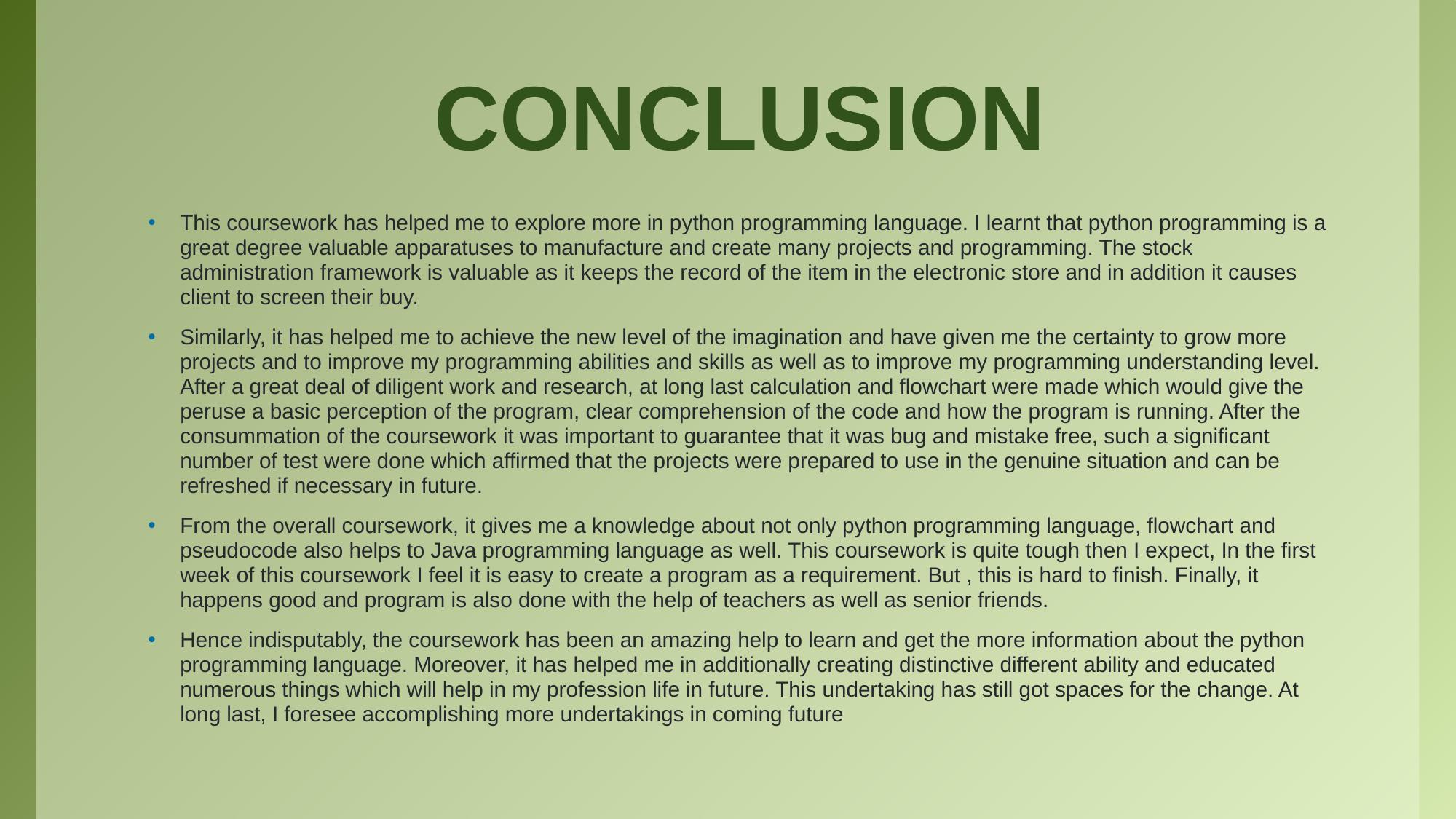

# CONCLUSION
This coursework has helped me to explore more in python programming language. I learnt that python programming is a great degree valuable apparatuses to manufacture and create many projects and programming. The stock administration framework is valuable as it keeps the record of the item in the electronic store and in addition it causes client to screen their buy.
Similarly, it has helped me to achieve the new level of the imagination and have given me the certainty to grow more projects and to improve my programming abilities and skills as well as to improve my programming understanding level. After a great deal of diligent work and research, at long last calculation and flowchart were made which would give the peruse a basic perception of the program, clear comprehension of the code and how the program is running. After the consummation of the coursework it was important to guarantee that it was bug and mistake free, such a significant number of test were done which affirmed that the projects were prepared to use in the genuine situation and can be refreshed if necessary in future.
From the overall coursework, it gives me a knowledge about not only python programming language, flowchart and pseudocode also helps to Java programming language as well. This coursework is quite tough then I expect, In the first week of this coursework I feel it is easy to create a program as a requirement. But , this is hard to finish. Finally, it happens good and program is also done with the help of teachers as well as senior friends.
Hence indisputably, the coursework has been an amazing help to learn and get the more information about the python programming language. Moreover, it has helped me in additionally creating distinctive different ability and educated numerous things which will help in my profession life in future. This undertaking has still got spaces for the change. At long last, I foresee accomplishing more undertakings in coming future